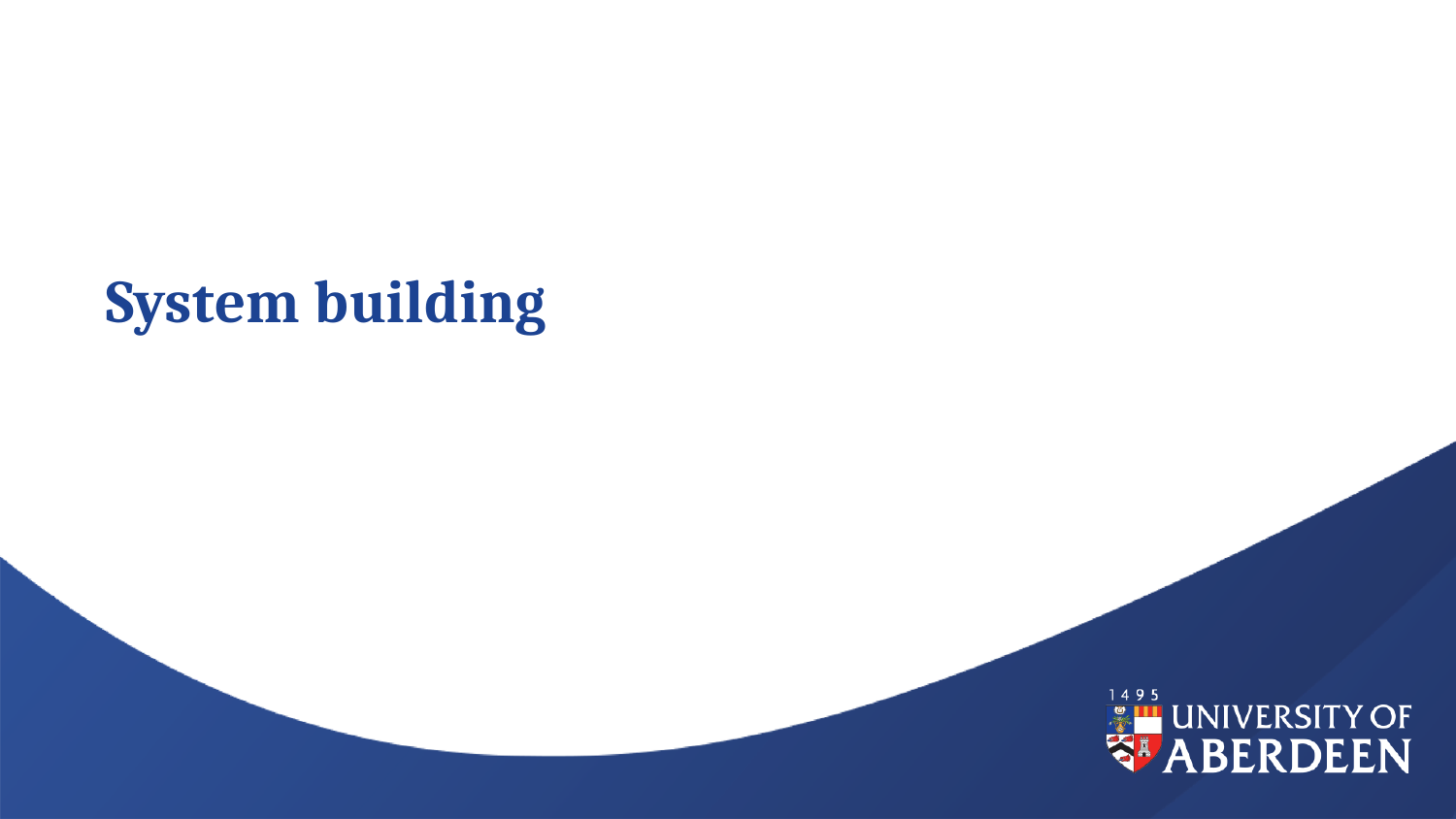

# System building
Chapter 25 Configuration management
33
11/12/2014